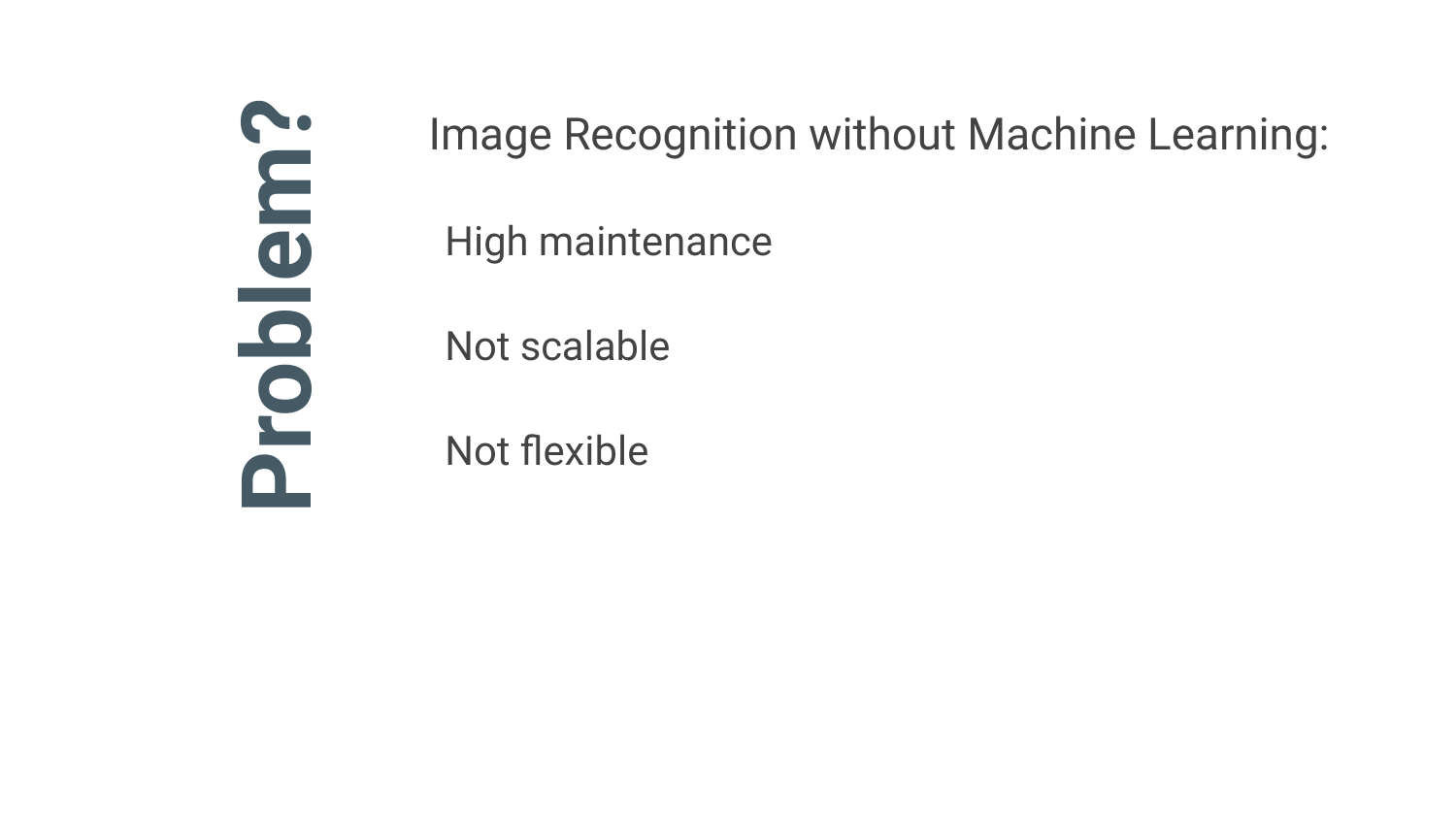

Image Recognition without Machine Learning:
High maintenance
Not scalable
Not flexible

# Problem?